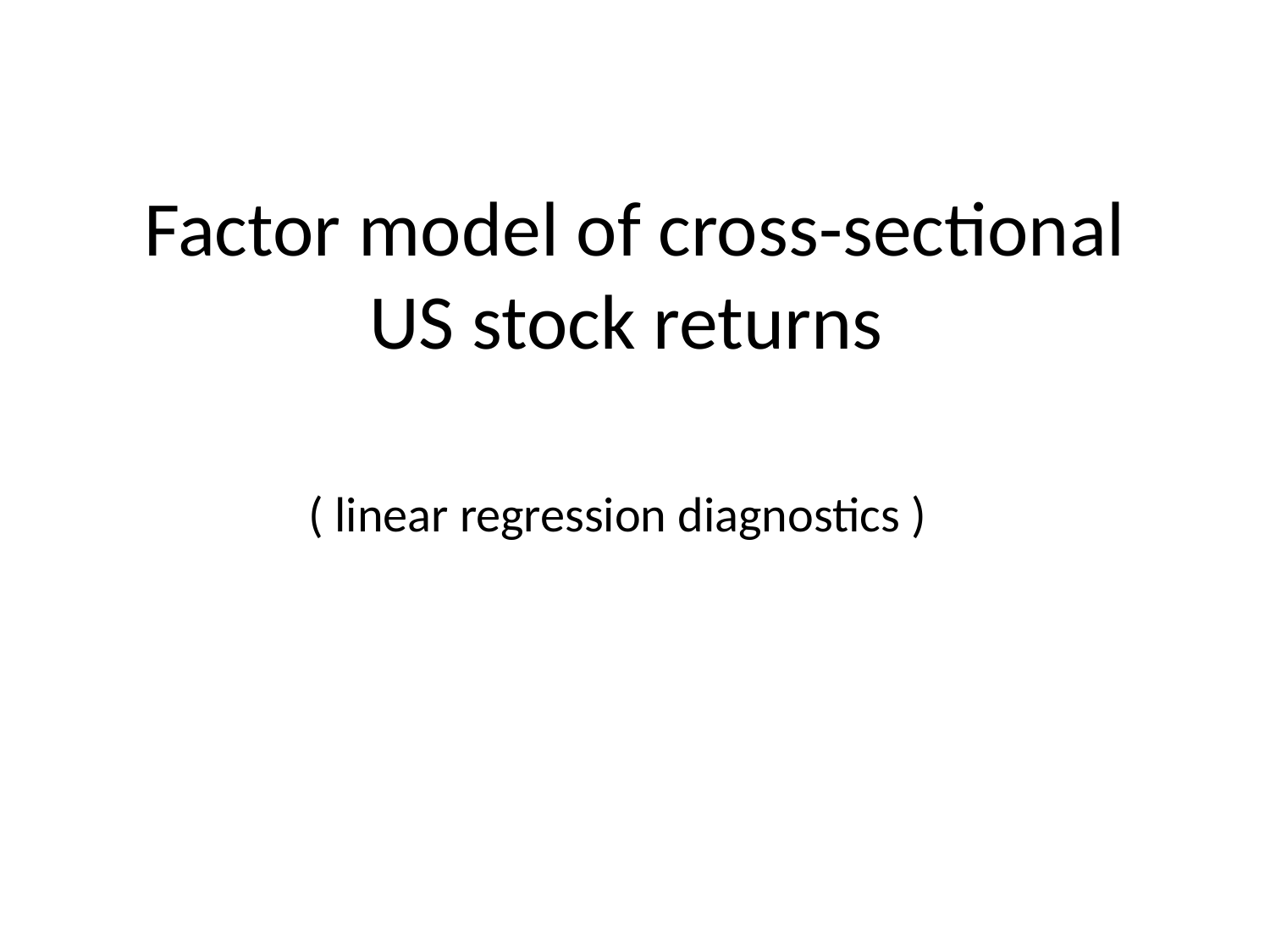

# Factor model of cross-sectional US stock returns
( linear regression diagnostics )